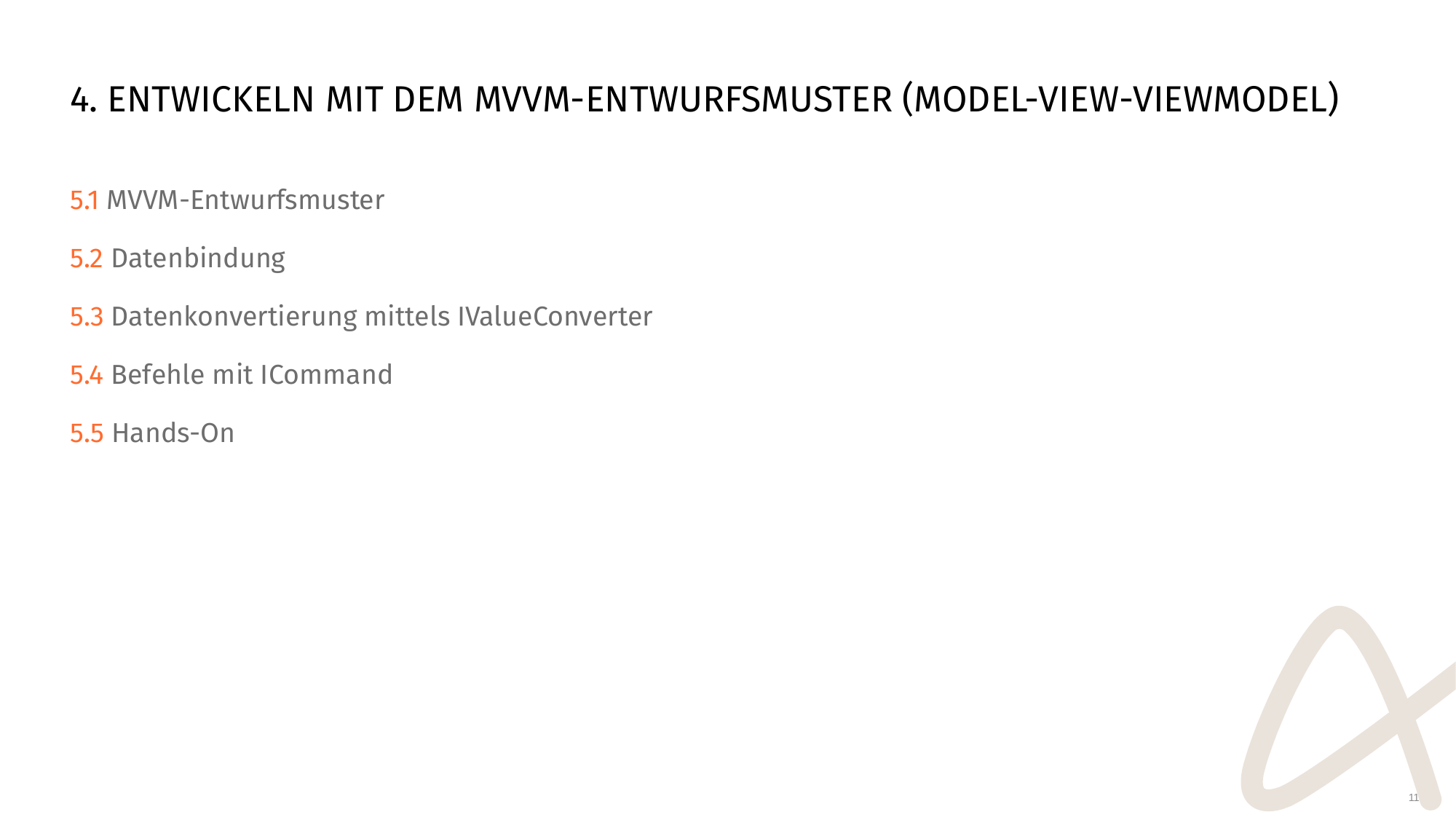

# 4. Entwickeln mit dem MVVM-Entwurfsmuster (Model-View-ViewModel)
5.1 MVVM-Entwurfsmuster
5.2 Datenbindung
5.3 Datenkonvertierung mittels IValueConverter
5.4 Befehle mit ICommand
5.5 Hands-On

11